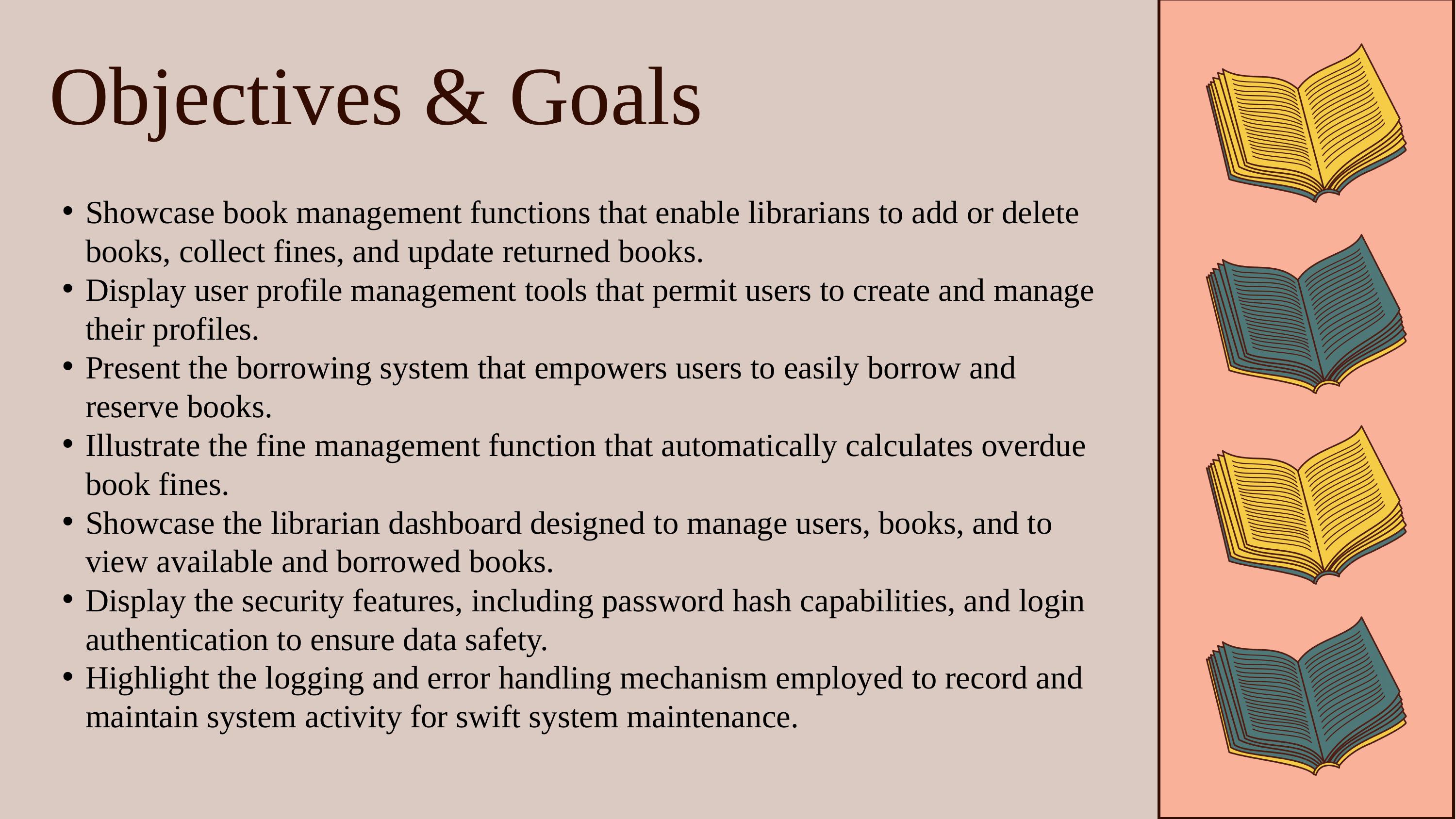

Objectives & Goals

Showcase book management functions that enable librarians to add or delete books, collect fines, and update returned books.
Display user profile management tools that permit users to create and manage their profiles.
Present the borrowing system that empowers users to easily borrow and reserve books.
Illustrate the fine management function that automatically calculates overdue book fines.
Showcase the librarian dashboard designed to manage users, books, and to view available and borrowed books.
Display the security features, including password hash capabilities, and login authentication to ensure data safety.
Highlight the logging and error handling mechanism employed to record and maintain system activity for swift system maintenance.